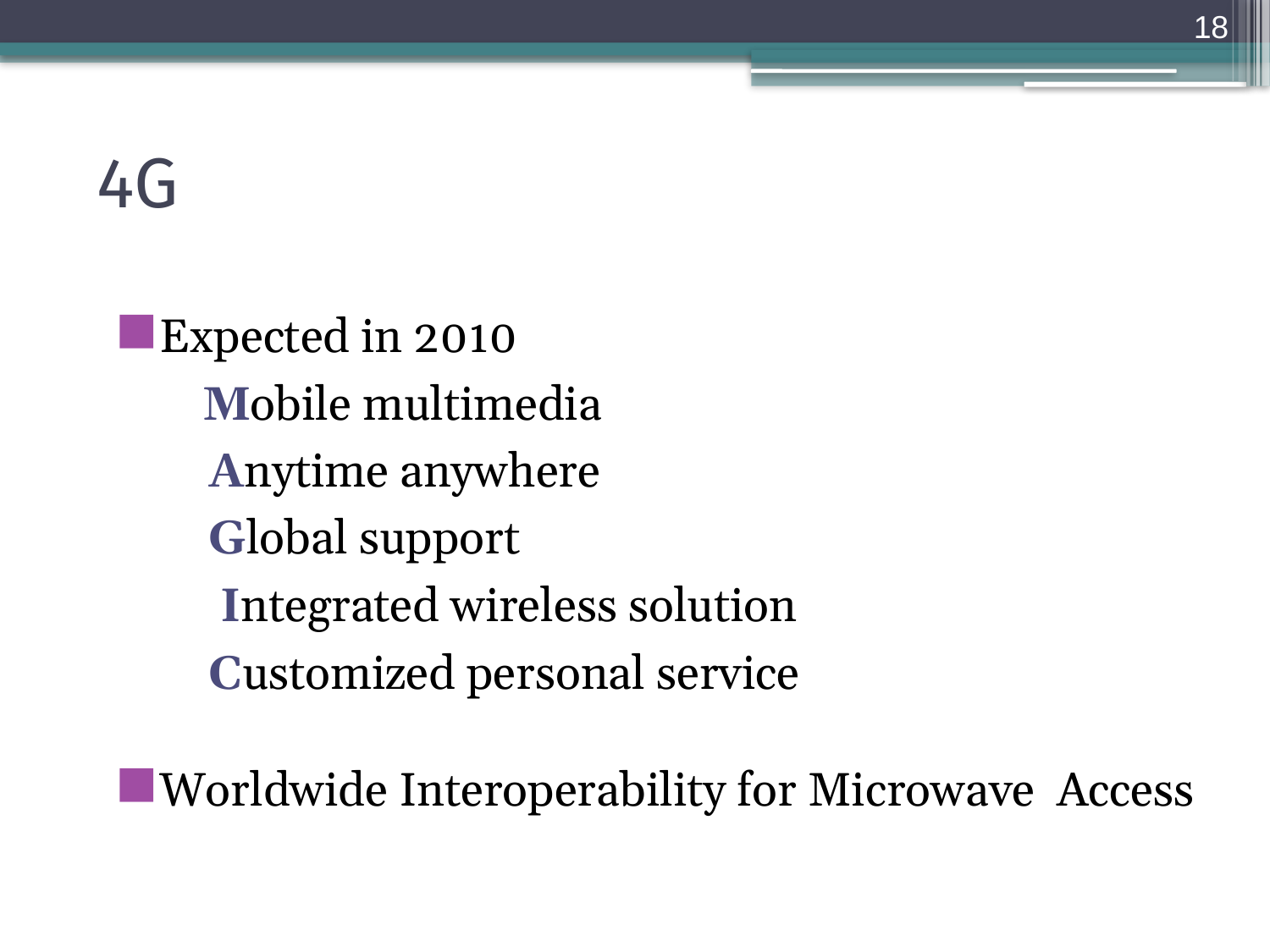

18
# 4G
Expected in 2010
        Mobile multimedia
         Anytime anywhere
         Global support
          Integrated wireless solution
         Customized personal service
Worldwide Interoperability for Microwave  Access